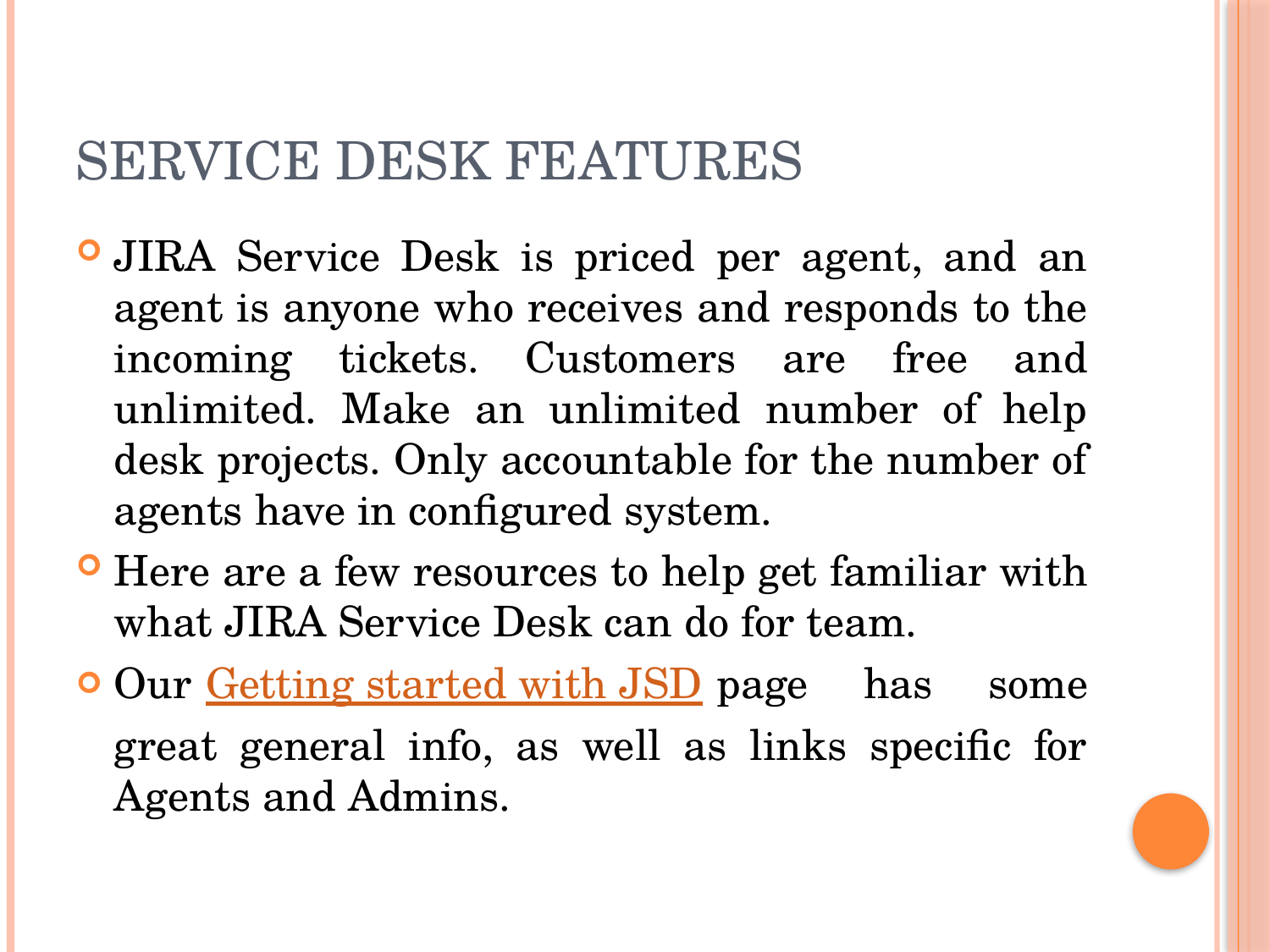

# Service Desk Features
JIRA Service Desk is priced per agent, and an agent is anyone who receives and responds to the incoming tickets. Customers are free and unlimited. Make an unlimited number of help desk projects. Only accountable for the number of agents have in configured system.
Here are a few resources to help get familiar with what JIRA Service Desk can do for team.
Our Getting started with JSD page has some great general info, as well as links specific for Agents and Admins.